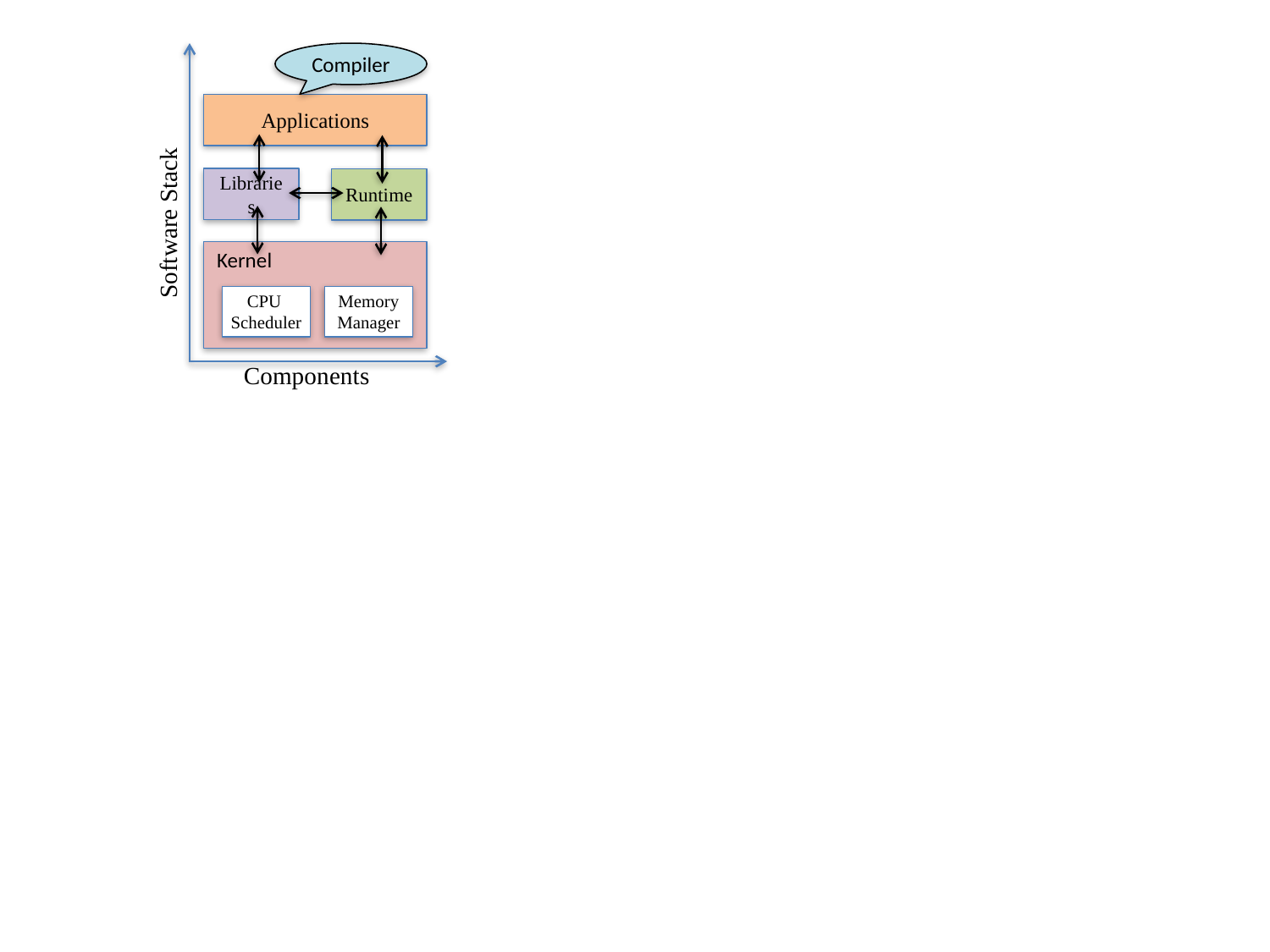

Compiler
Applications
Libraries
Runtime
Software Stack
Kernel

CPU
Scheduler
Memory
Manager
Components